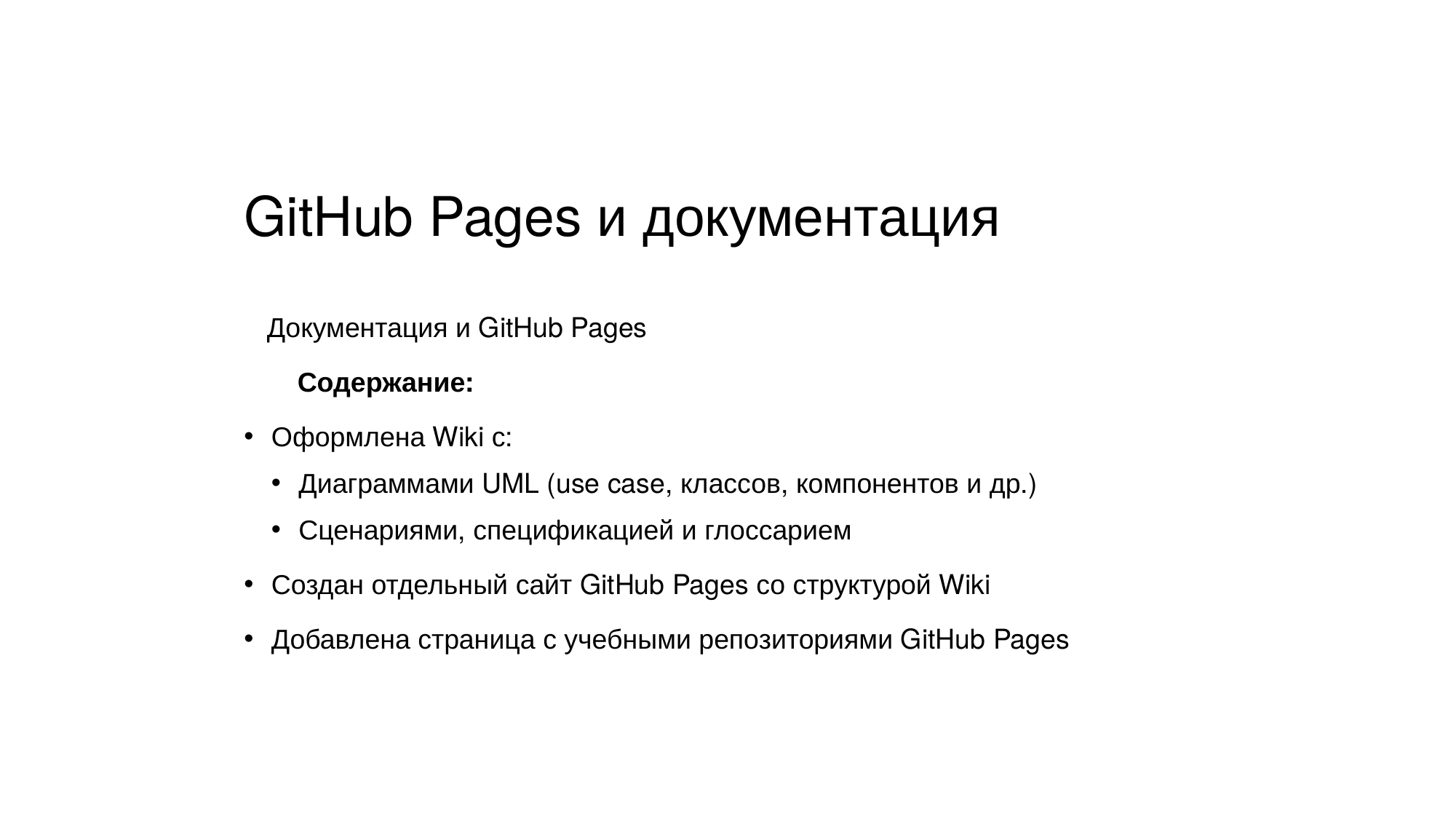

# GitHub Pages и документация
   Документация и GitHub Pages
       Содержание:
Оформлена Wiki с:
Диаграммами UML (use case, классов, компонентов и др.)
Сценариями, спецификацией и глоссарием
Создан отдельный сайт GitHub Pages со структурой Wiki
Добавлена страница с учебными репозиториями GitHub Pages